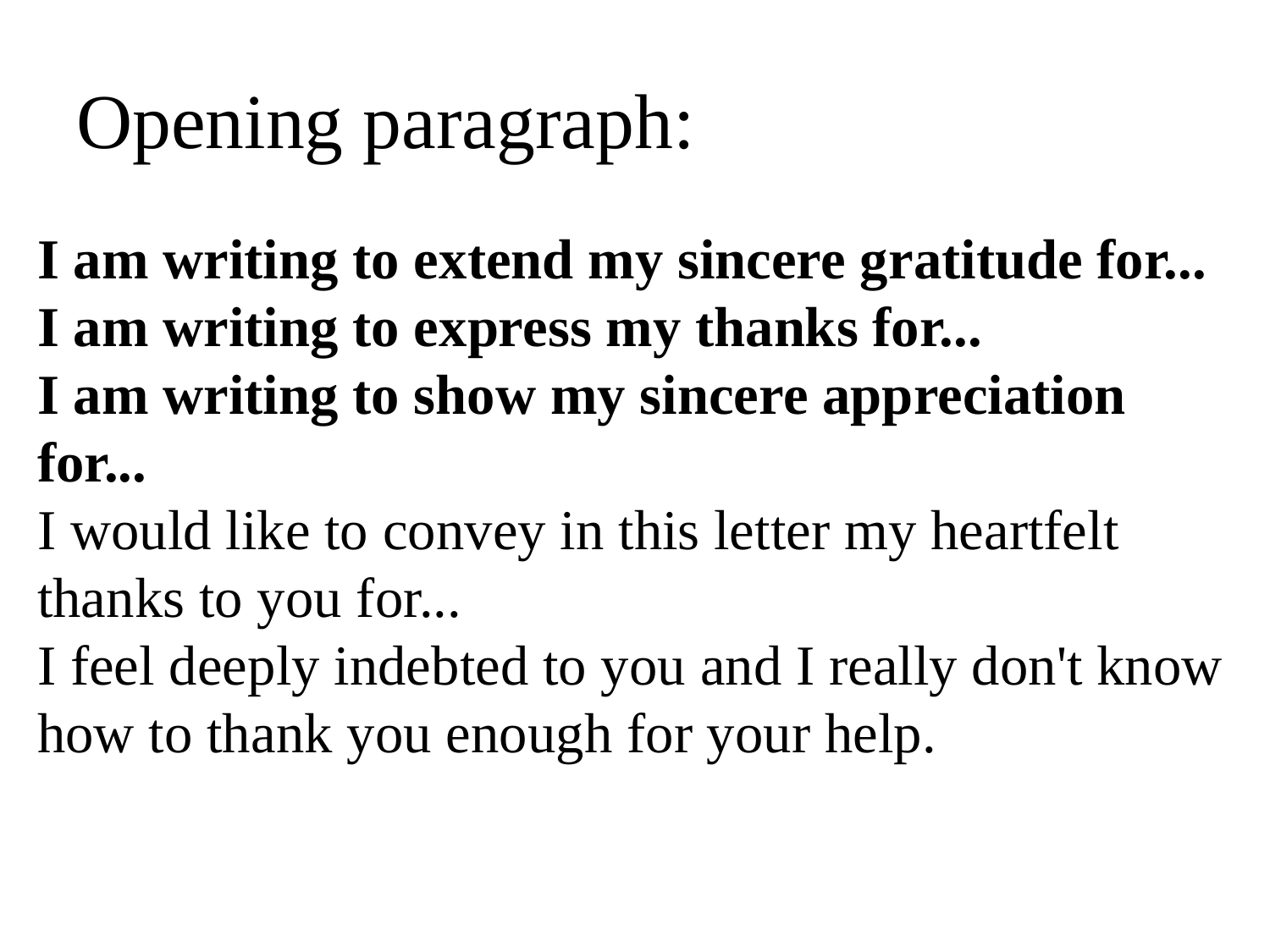

# Opening paragraph:
I am writing to extend my sincere gratitude for...
I am writing to express my thanks for...
I am writing to show my sincere appreciation for...
I would like to convey in this letter my heartfelt thanks to you for...
I feel deeply indebted to you and I really don't know how to thank you enough for your help.